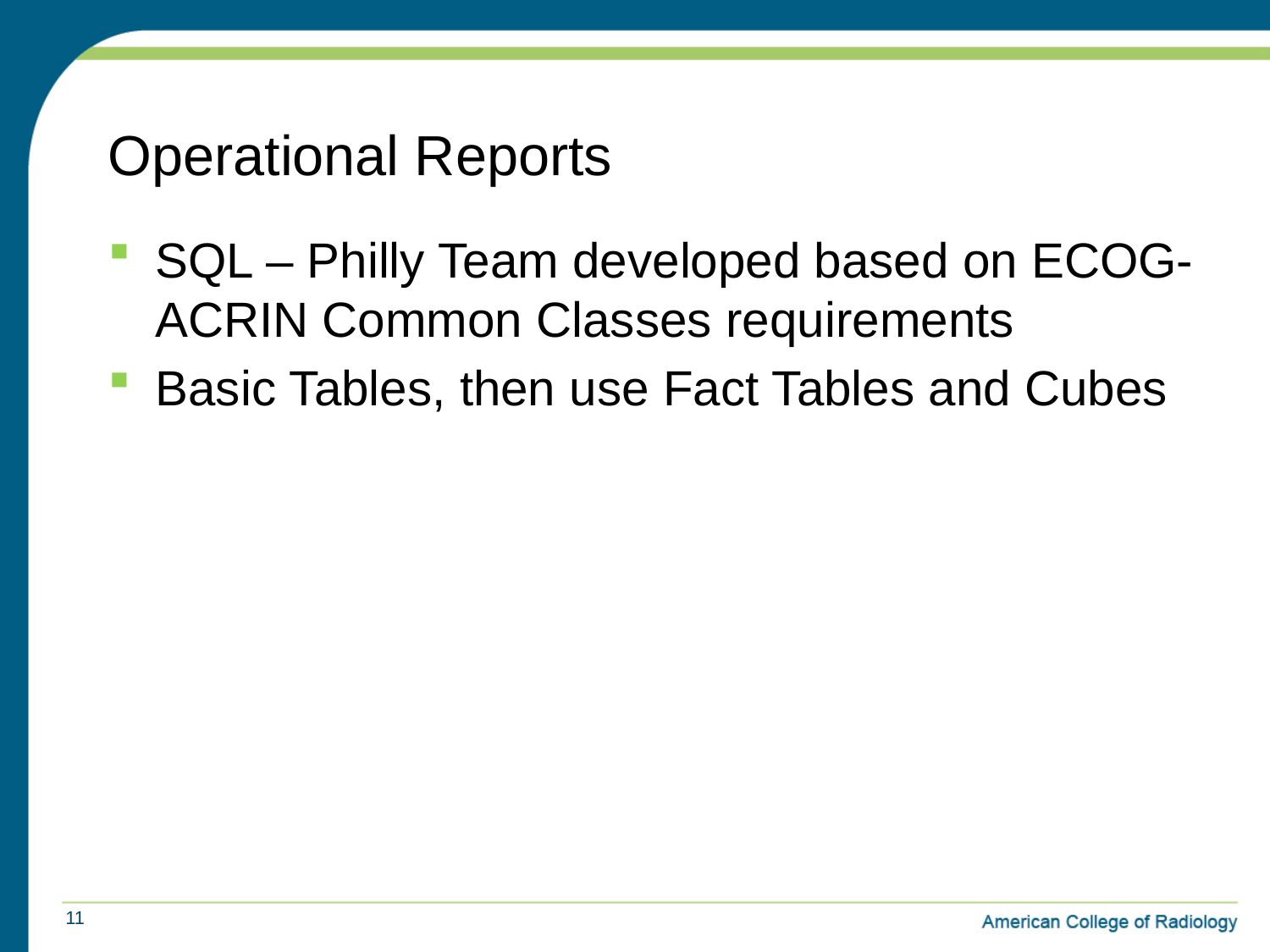

# Operational Reports
SQL – Philly Team developed based on ECOG-ACRIN Common Classes requirements
Basic Tables, then use Fact Tables and Cubes
11